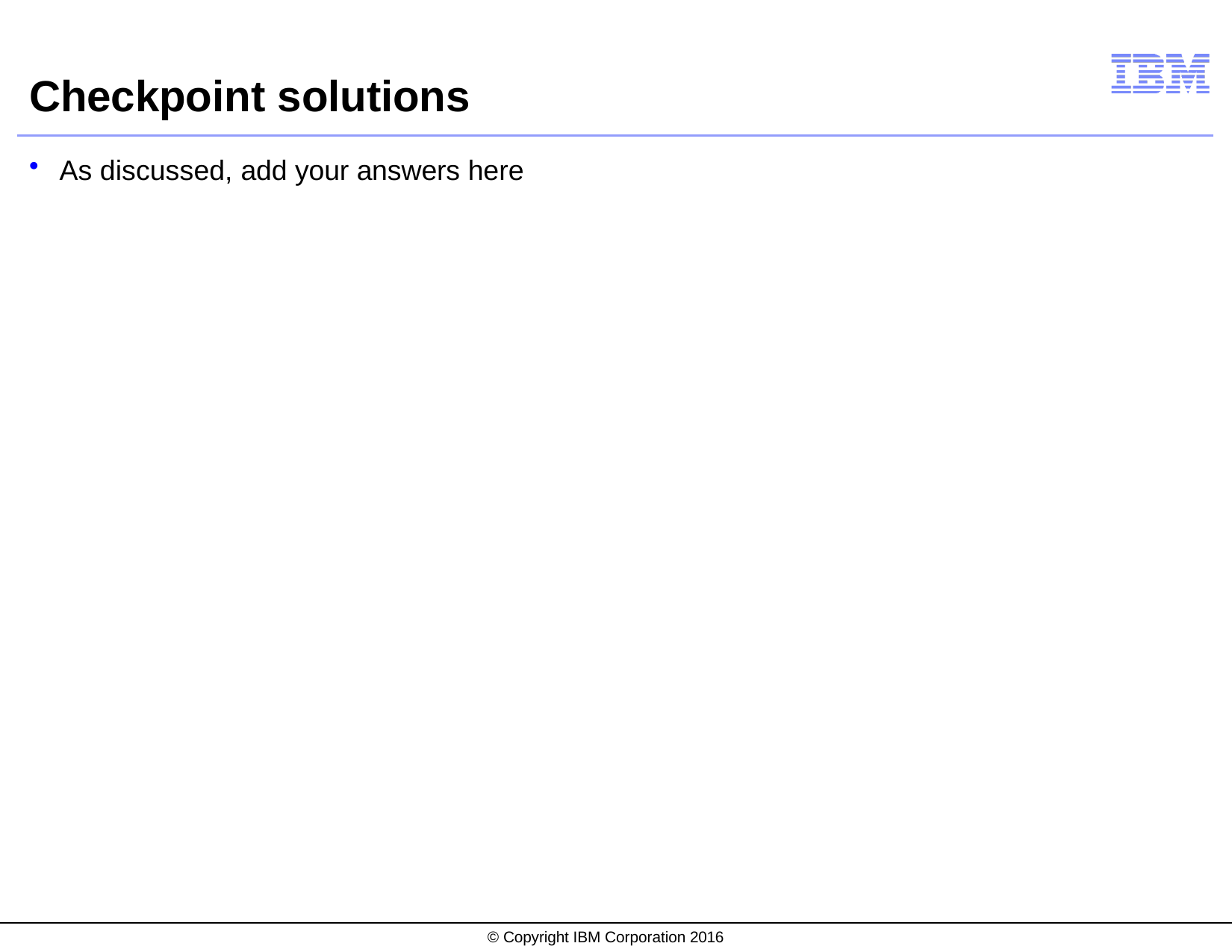

# Checkpoint solutions

As discussed, add your answers here

© Copyright IBM Corporation 2016